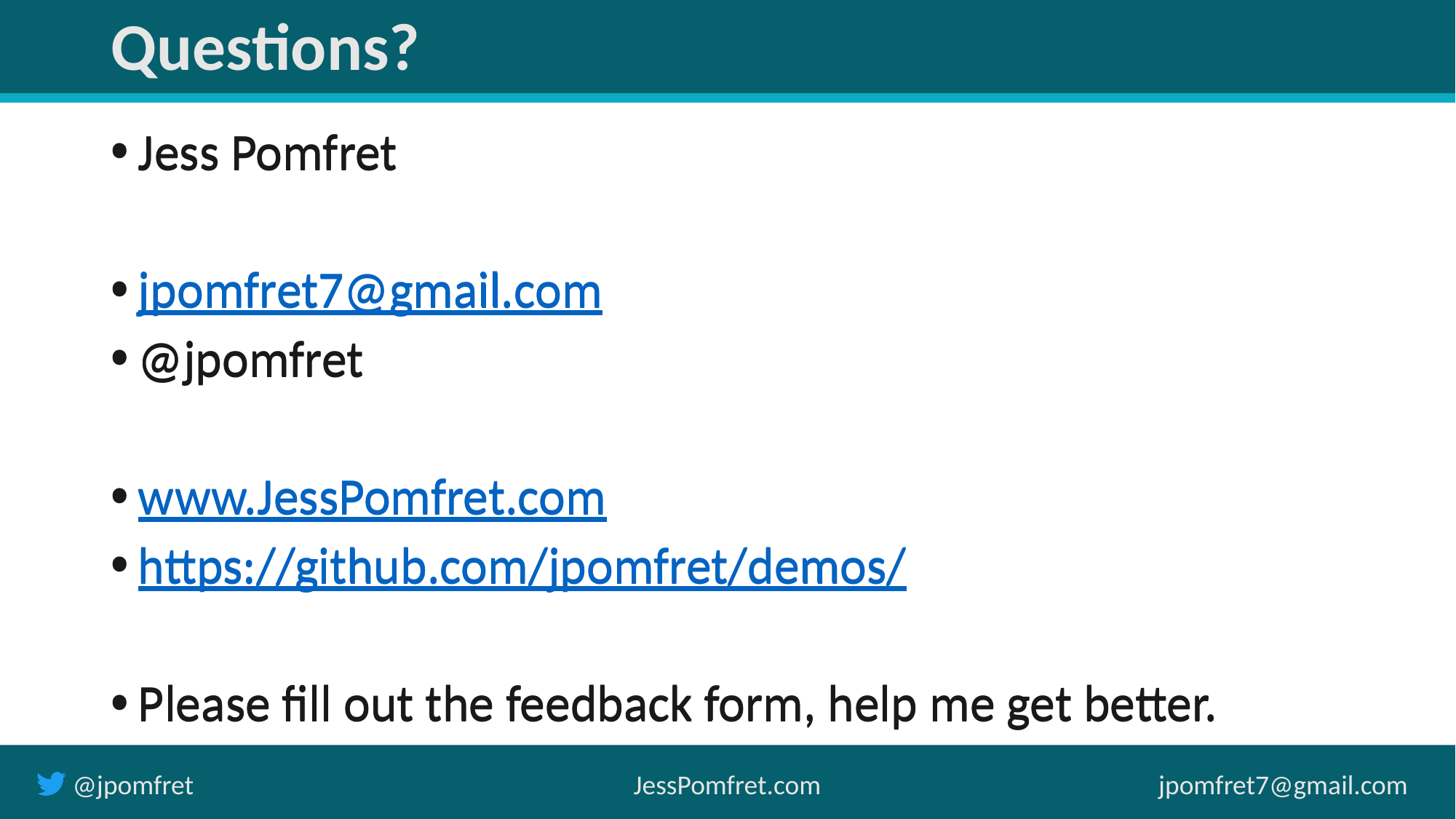

# Questions?
Jess Pomfret

jpomfret7@gmail.com
@jpomfret

www.JessPomfret.com
https://github.com/jpomfret/demos/

Please fill out the feedback form, help me get better.
Jess Pomfret

jpomfret7@gmail.com
@jpomfret

www.JessPomfret.com
https://github.com/jpomfret/demos/

Please fill out the feedback form, help me get better.